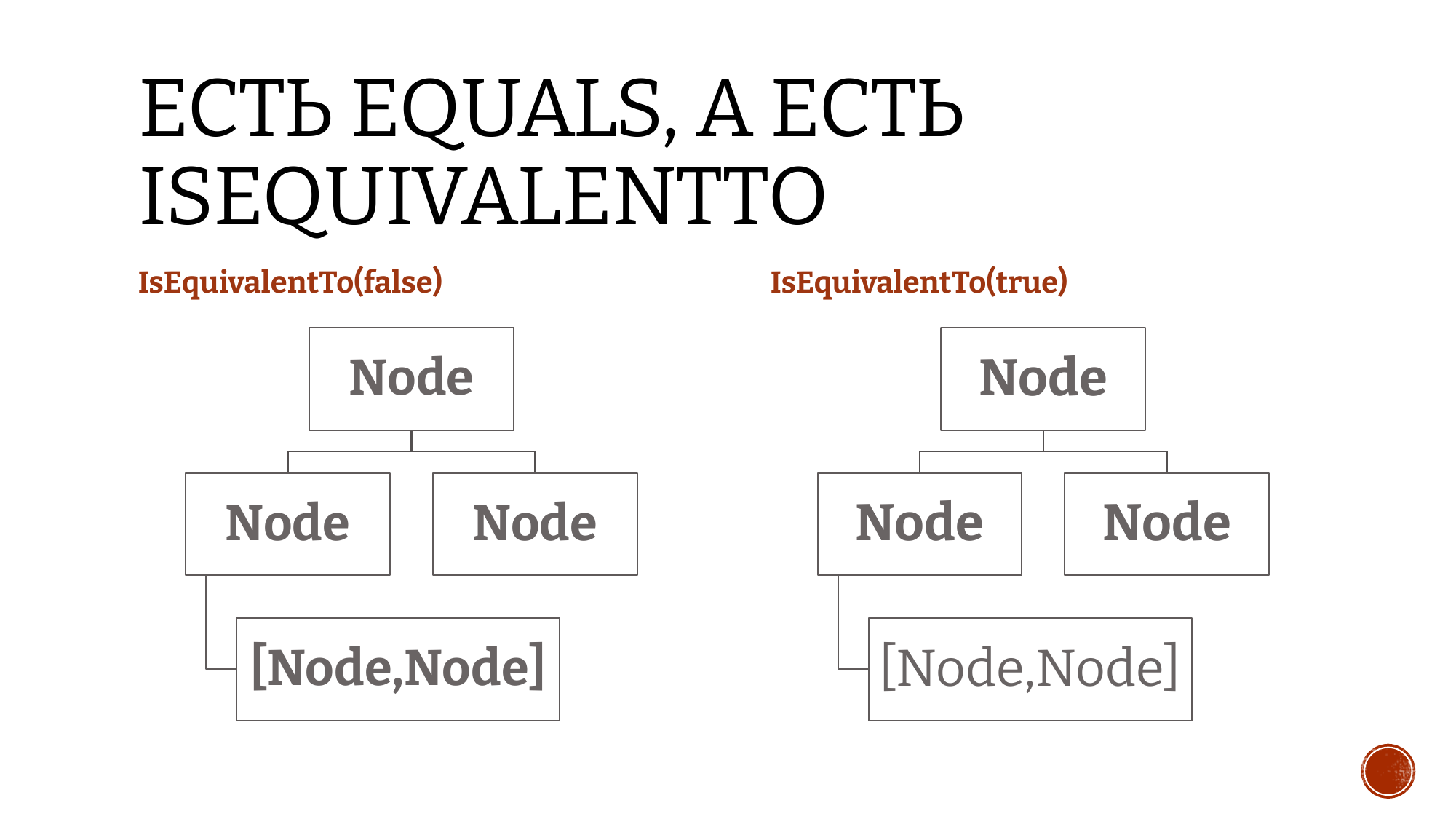

# Есть Equals, а есть IsEquivalentTo
IsEquivalentTo(false)
IsEquivalentTo(true)
Node
Node
[Node,Node]
Node
Node
Node
[Node,Node]
Node